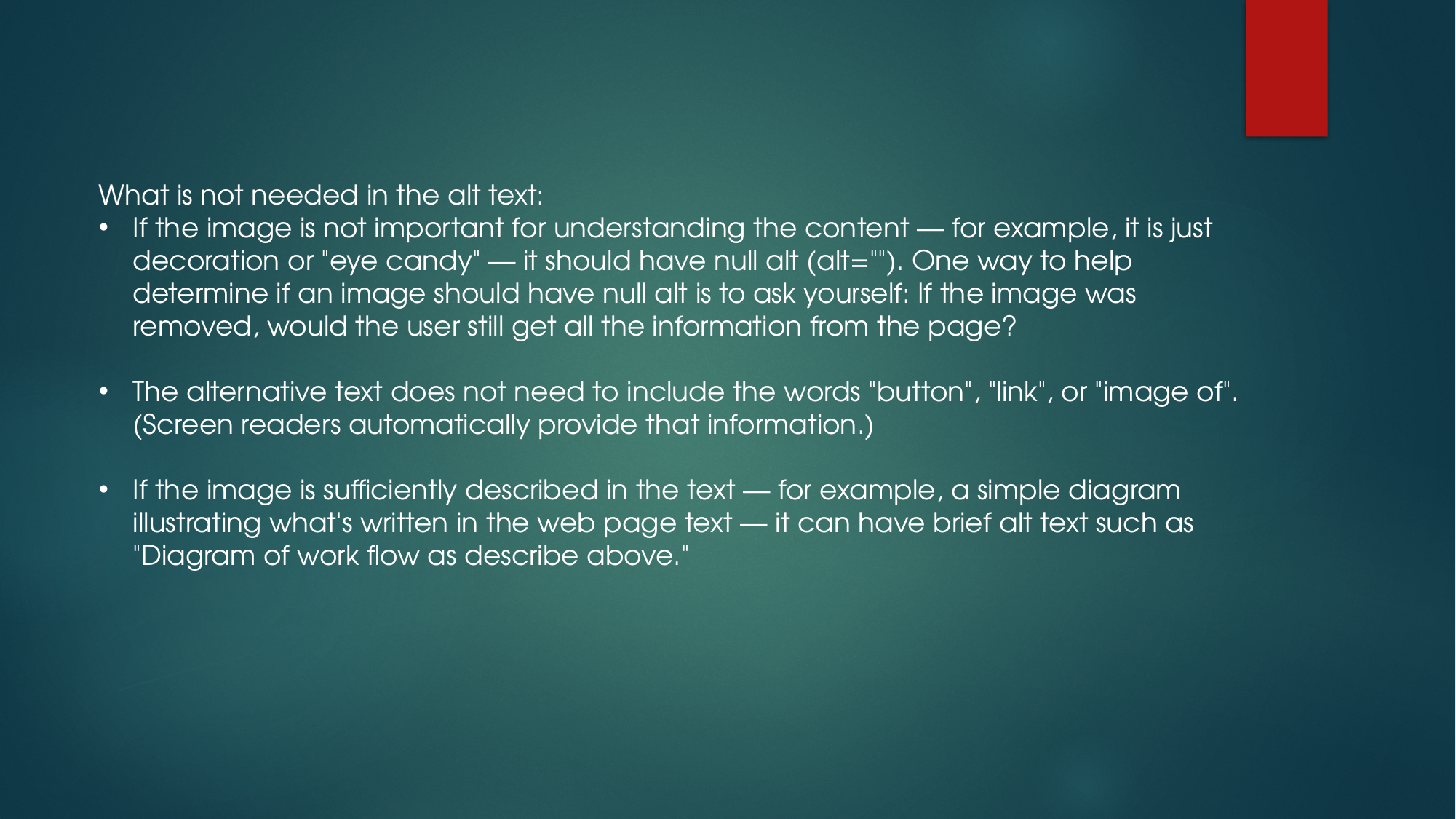

What is not needed in the alt text:
If the image is not important for understanding the content — for example, it is just decoration or "eye candy" — it should have null alt (alt=""). One way to help determine if an image should have null alt is to ask yourself: If the image was removed, would the user still get all the information from the page?

The alternative text does not need to include the words "button", "link", or "image of". (Screen readers automatically provide that information.)

If the image is sufficiently described in the text — for example, a simple diagram illustrating what's written in the web page text — it can have brief alt text such as "Diagram of work flow as describe above."